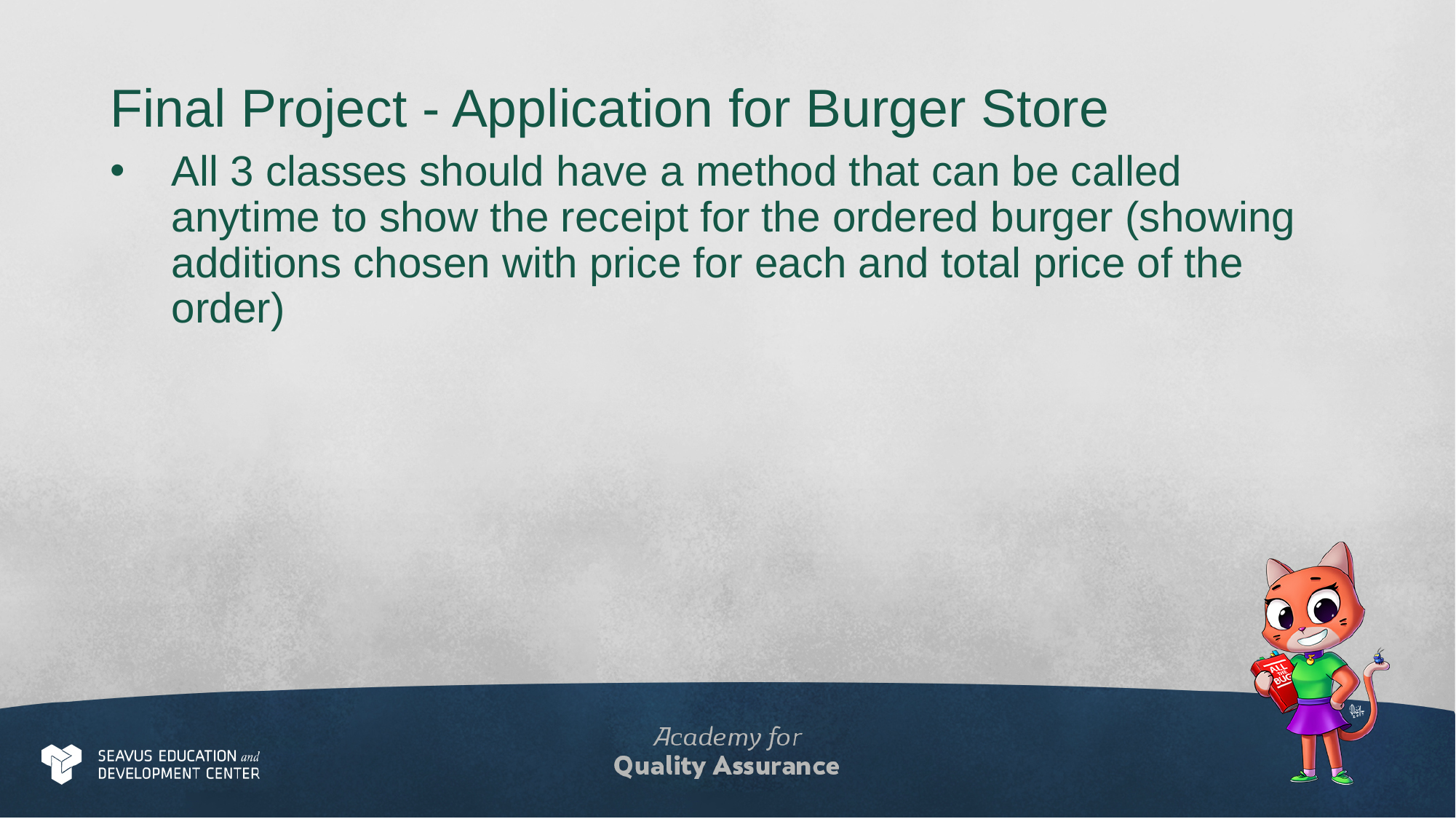

# Final Project - Application for Burger Store
All 3 classes should have a method that can be called anytime to show the receipt for the ordered burger (showing additions chosen with price for each and total price of the order)